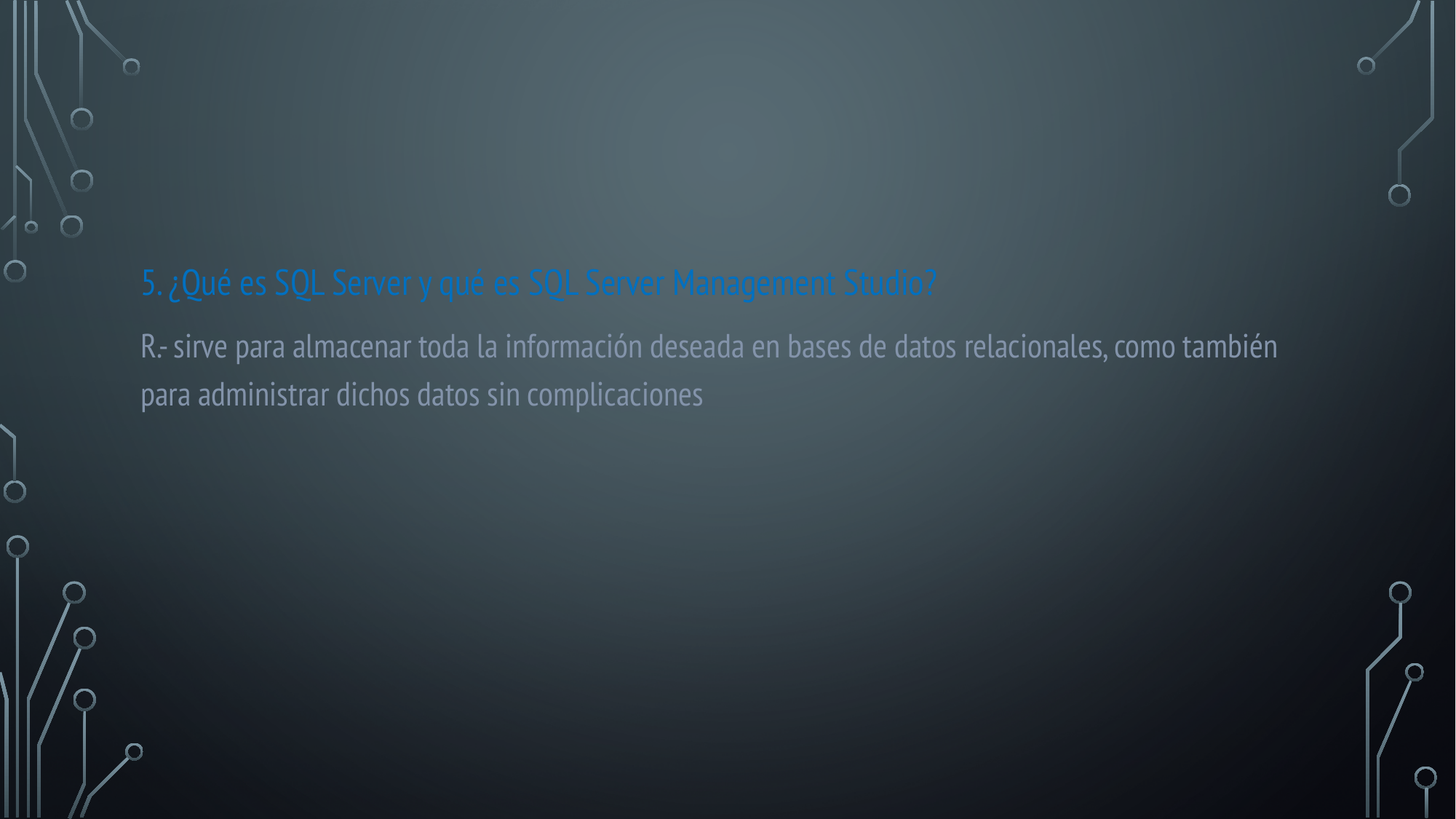

5. ¿Qué es SQL Server y qué es SQL Server Management Studio?
R.- sirve para almacenar toda la información deseada en bases de datos relacionales, como también para administrar dichos datos sin complicaciones